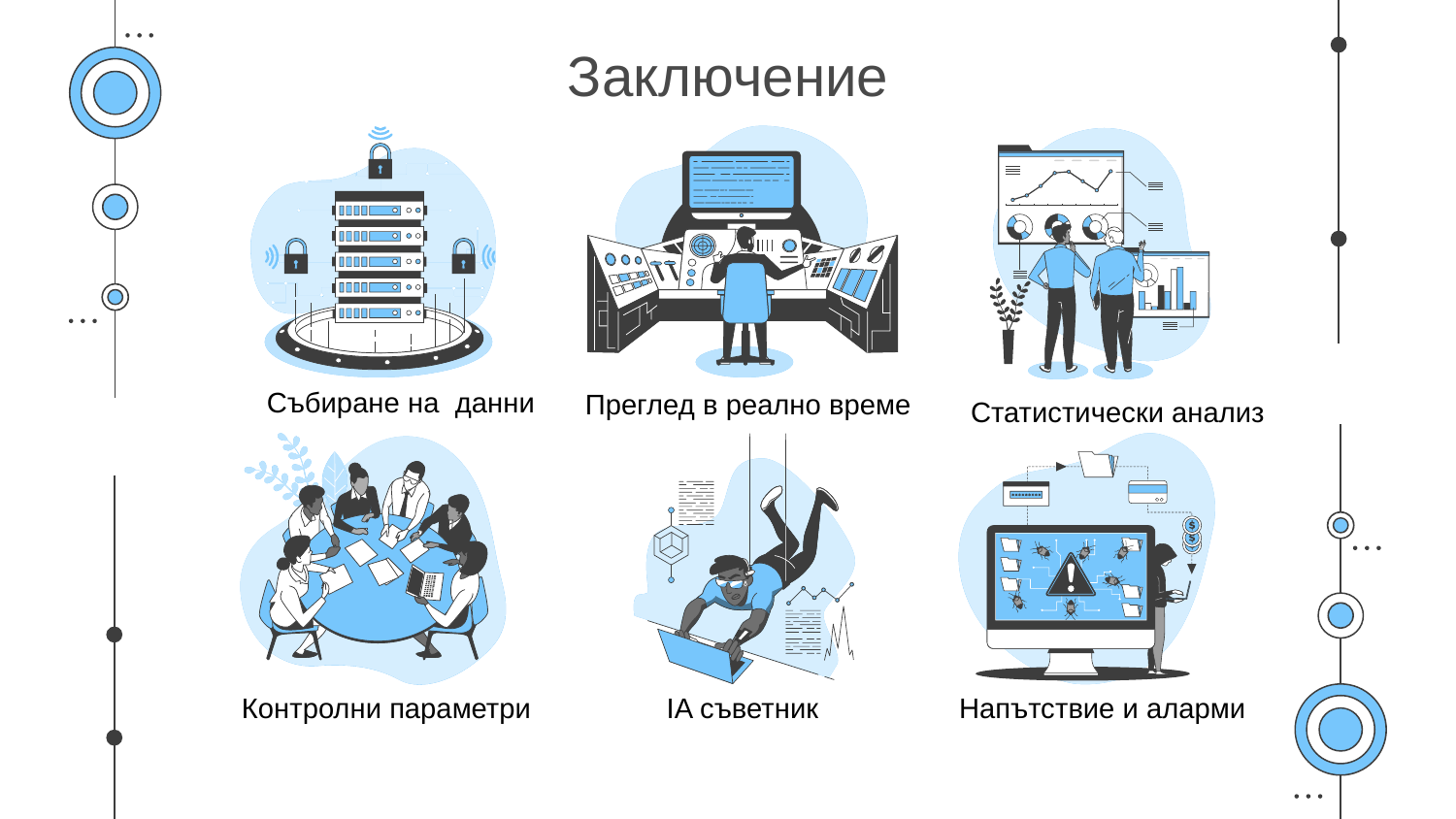

# Заключение

Събиране на  данни
Преглед в реално време
Статистически анализ

Контролни параметри
IA съветник
Напътствие и аларми